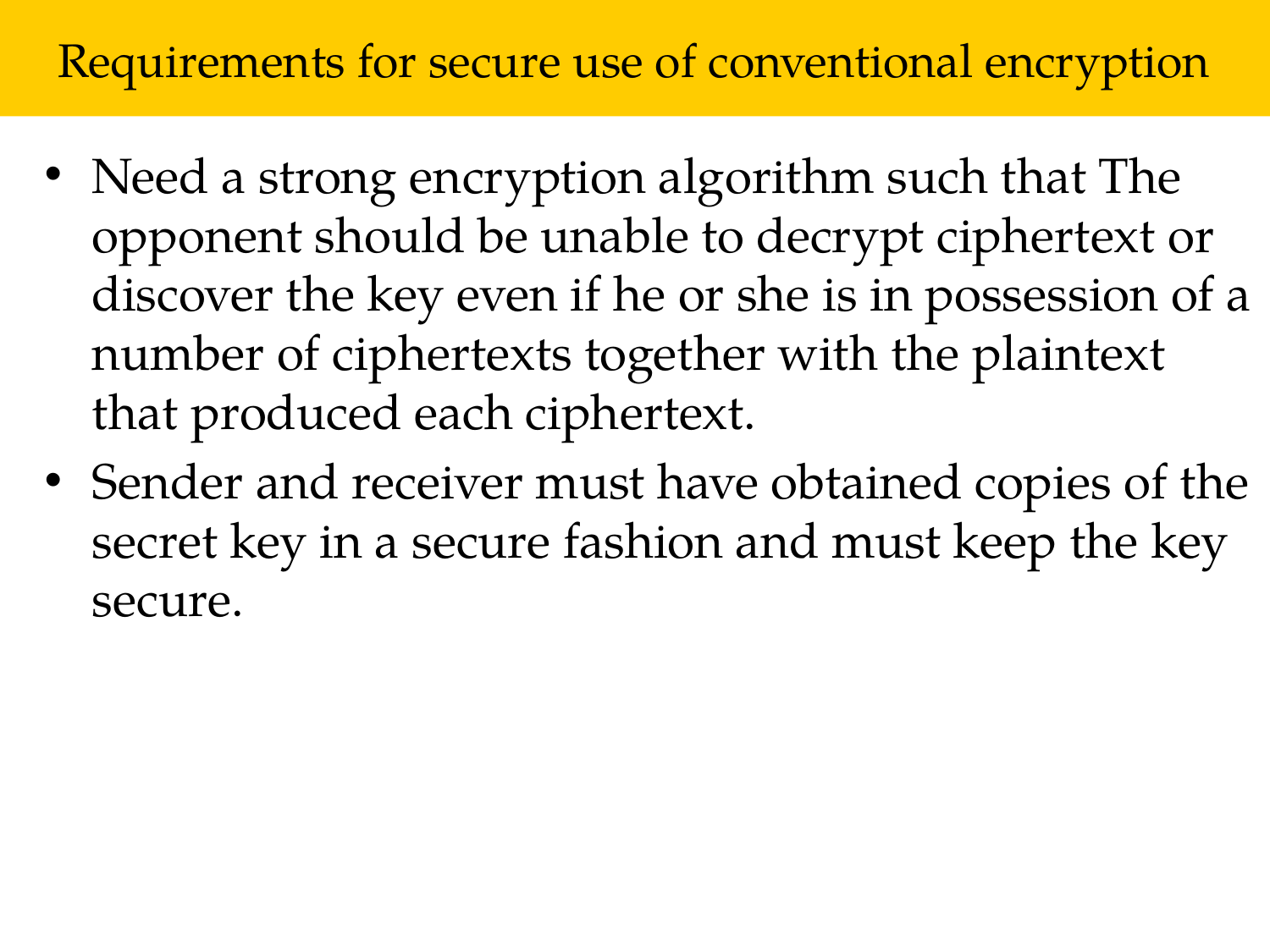

# Requirements for secure use of conventional encryption
Need a strong encryption algorithm such that The opponent should be unable to decrypt ciphertext or discover the key even if he or she is in possession of a number of ciphertexts together with the plaintext that produced each ciphertext.
Sender and receiver must have obtained copies of the secret key in a secure fashion and must keep the key secure.